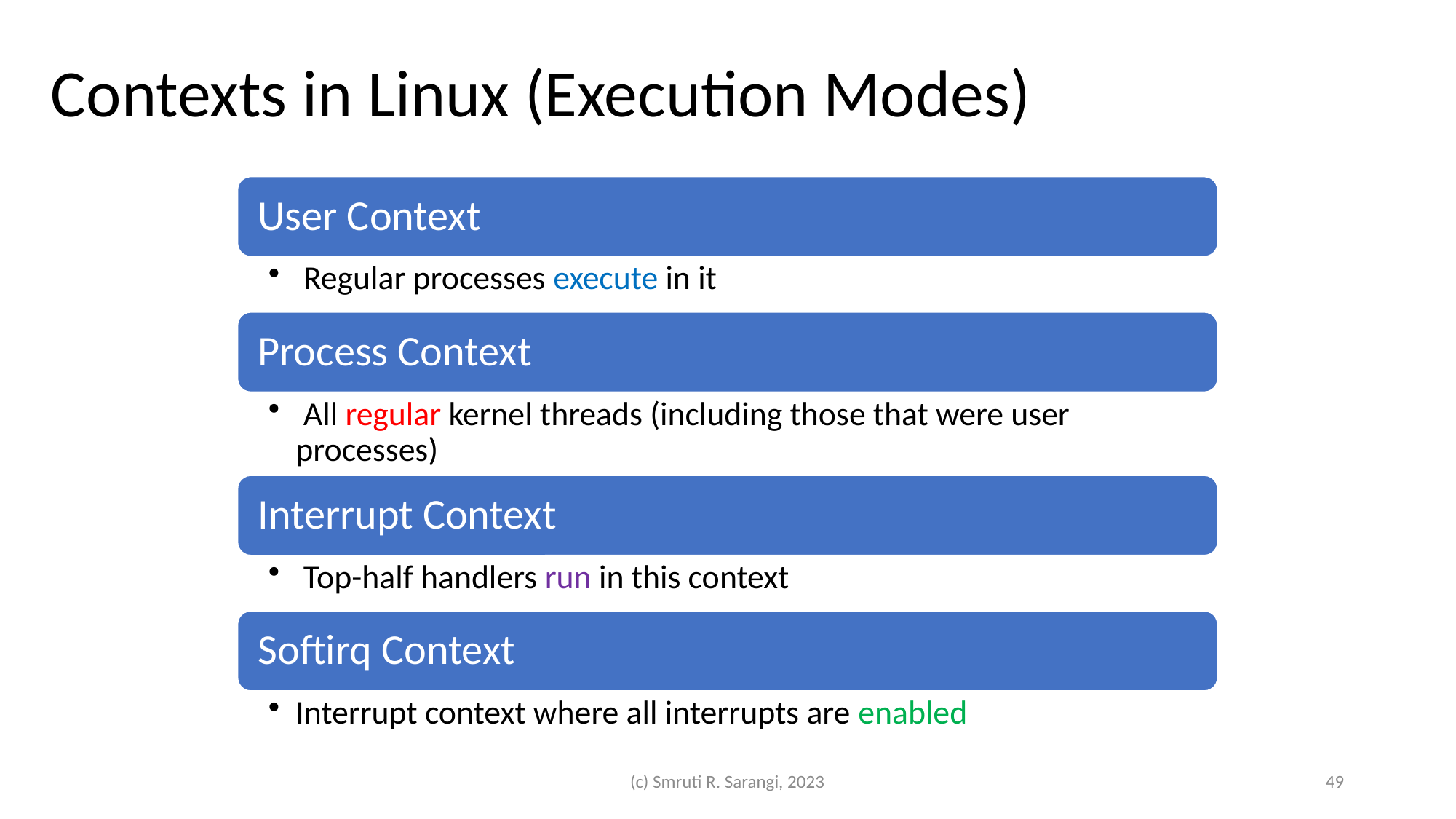

# Contexts in Linux (Execution Modes)
User Context
 Regular processes execute in it
Process Context
 All regular kernel threads (including those that were user processes)
Interrupt Context
 Top-half handlers run in this context
Softirq Context
Interrupt context where all interrupts are enabled
(c) Smruti R. Sarangi, 2023
49